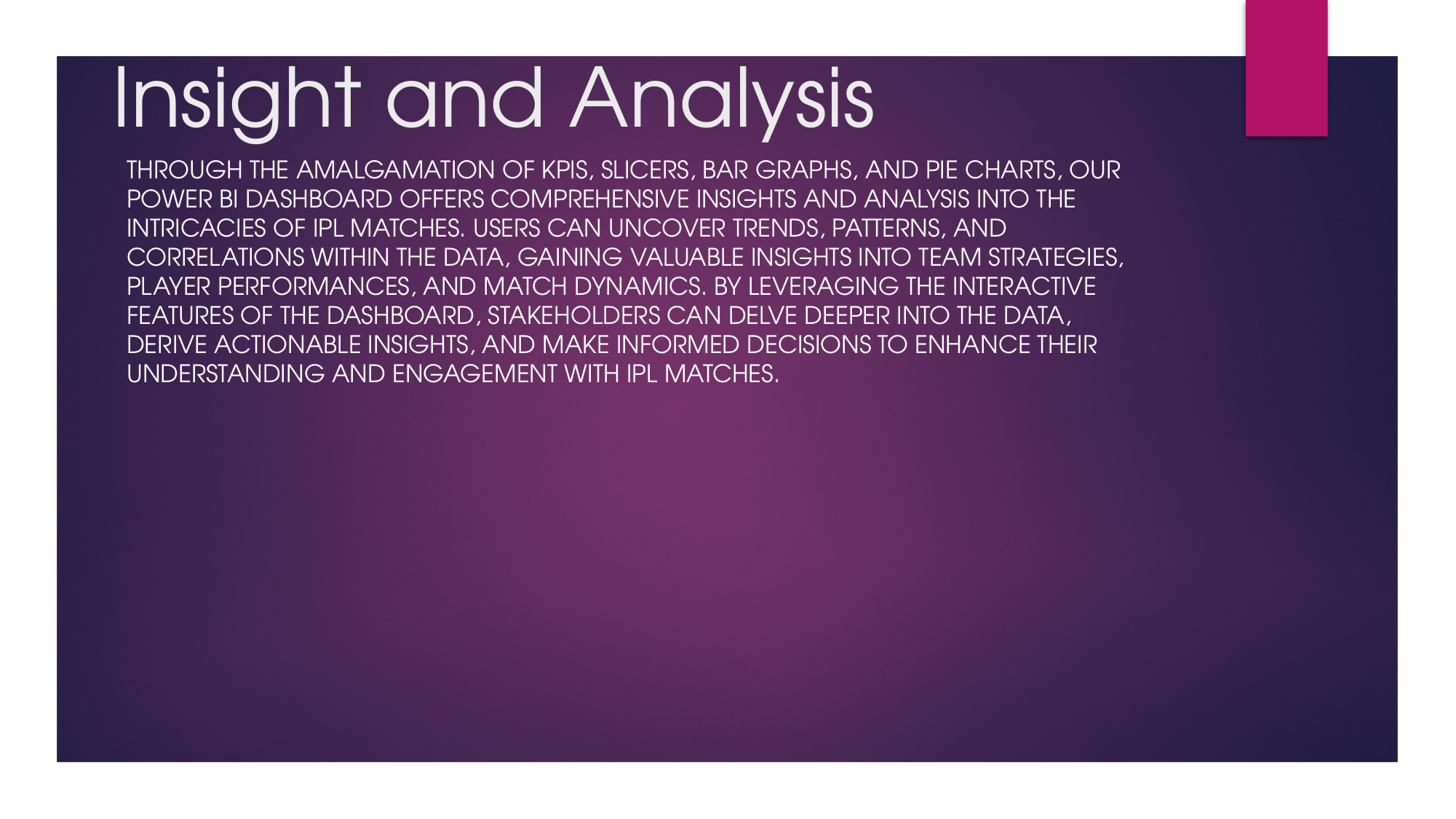

# Insight and Analysis
Through the amalgamation of KPIs, slicers, bar graphs, and pie charts, our Power BI dashboard offers comprehensive insights and analysis into the intricacies of IPL matches. Users can uncover trends, patterns, and correlations within the data, gaining valuable insights into team strategies, player performances, and match dynamics. By leveraging the interactive features of the dashboard, stakeholders can delve deeper into the data, derive actionable insights, and make informed decisions to enhance their understanding and engagement with IPL matches.